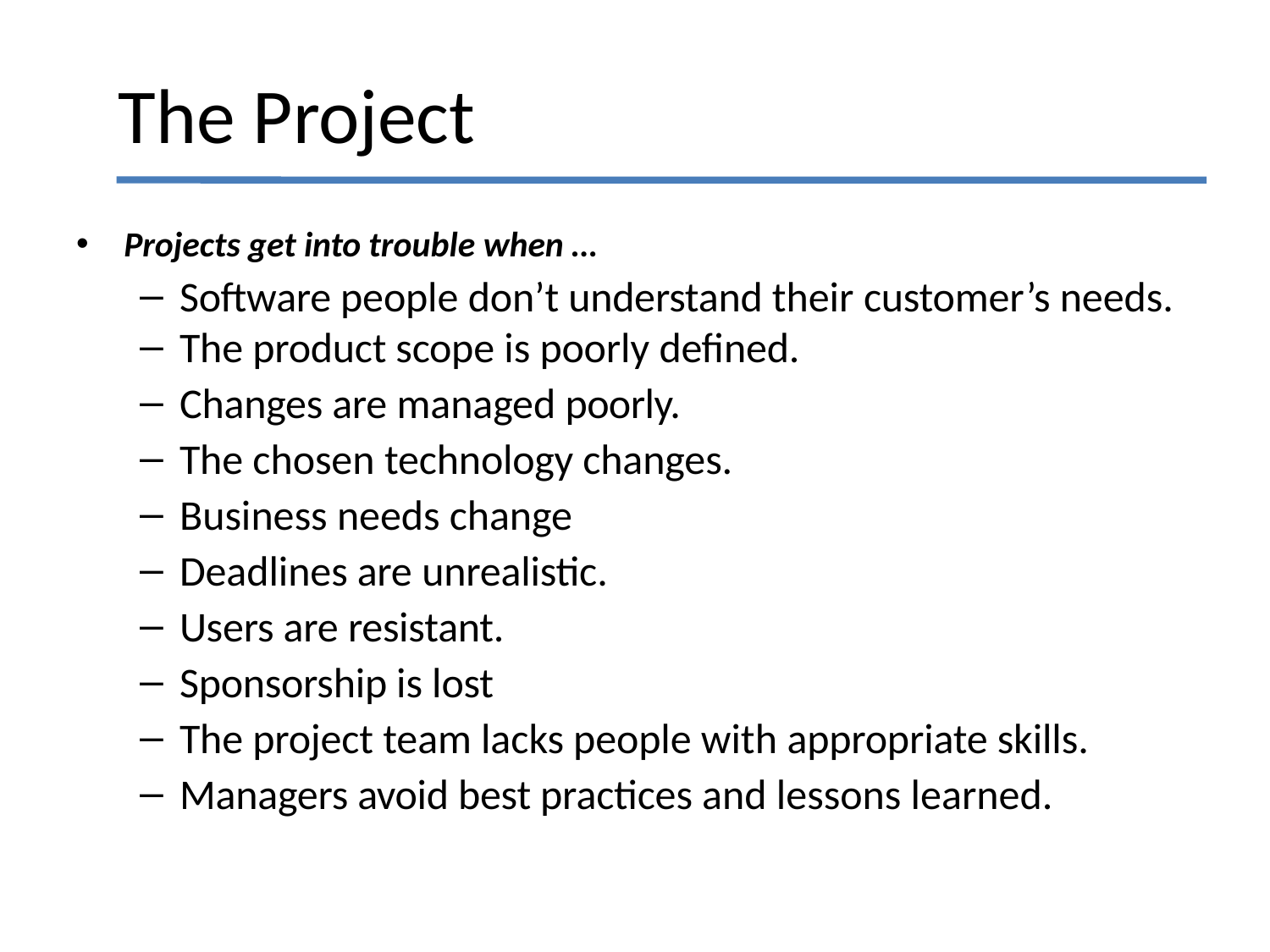

# The Project

Projects get into trouble when …
Software people don’t understand their customer’s needs.
The product scope is poorly defined.
Changes are managed poorly.
The chosen technology changes.
Business needs change
Deadlines are unrealistic.
Users are resistant.
Sponsorship is lost
The project team lacks people with appropriate skills.
Managers avoid best practices and lessons learned.